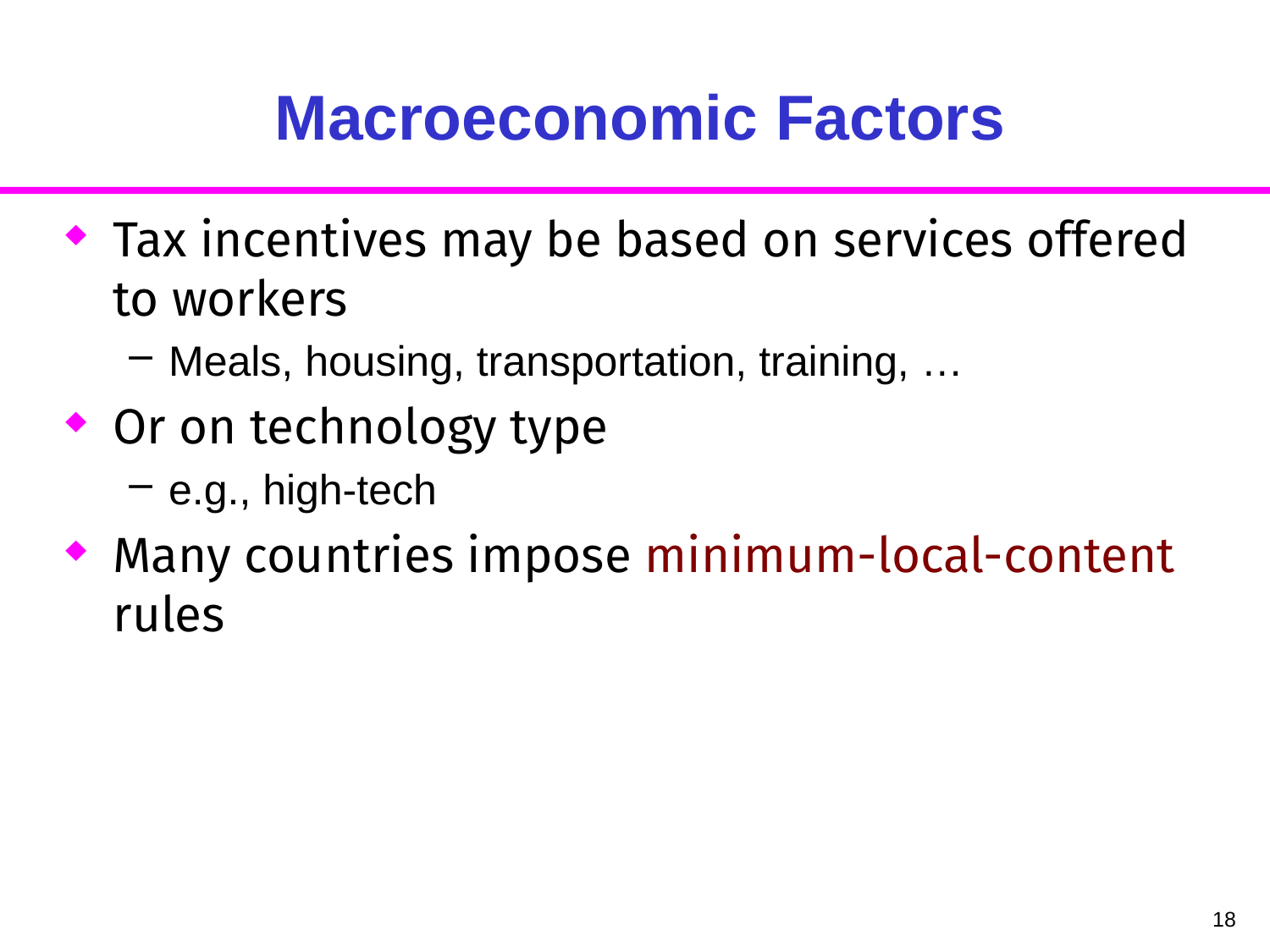

# Macroeconomic Factors
Tax incentives may be based on services offered to workers
Meals, housing, transportation, training, …
Or on technology type
e.g., high-tech
Many countries impose minimum-local-content rules
18